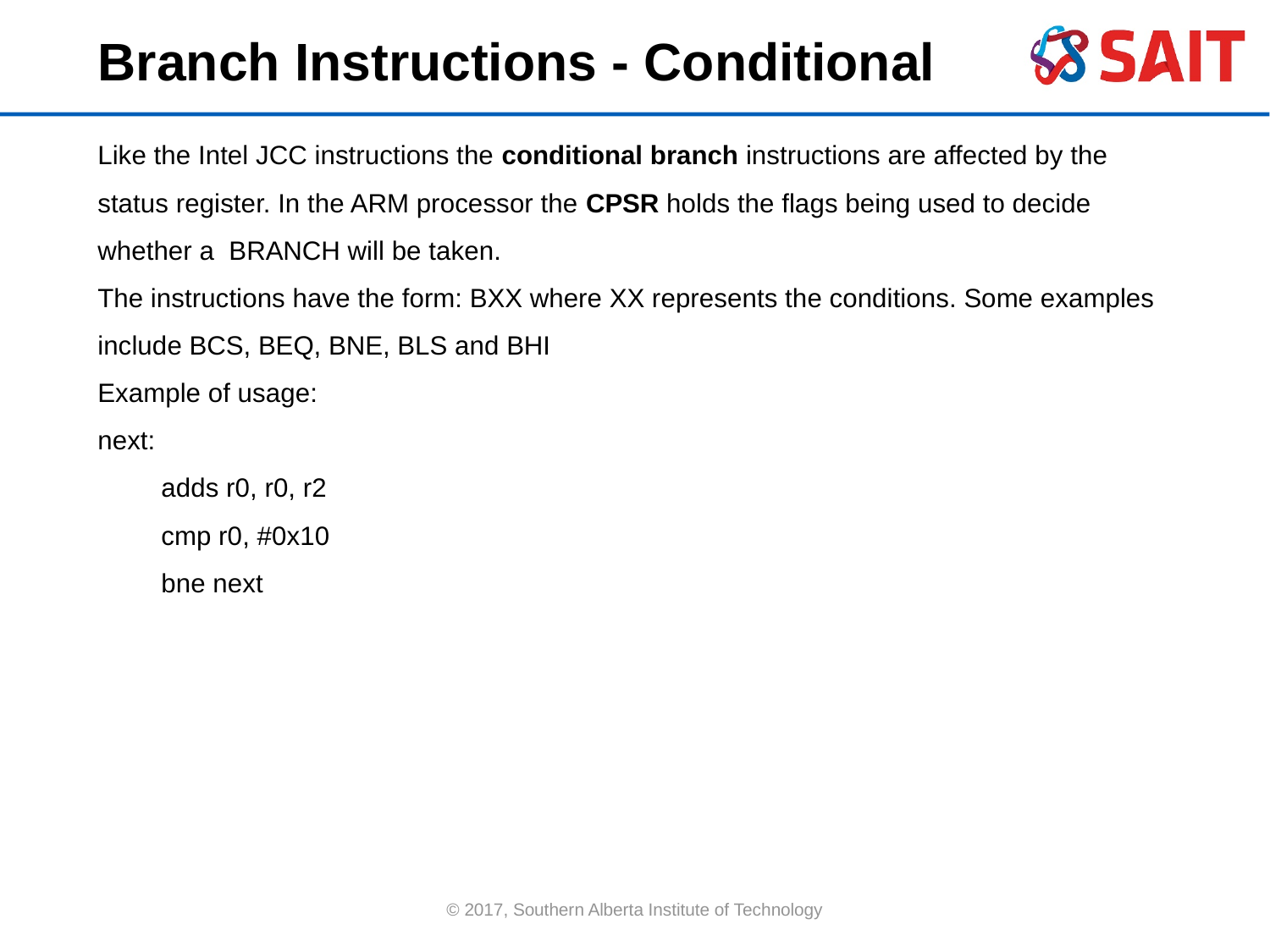

Branch Instructions - Conditional
Like the Intel JCC instructions the conditional branch instructions are affected by the status register. In the ARM processor the CPSR holds the flags being used to decide whether a  BRANCH will be taken.
The instructions have the form: BXX where XX represents the conditions. Some examples include BCS, BEQ, BNE, BLS and BHI
Example of usage:
next:
adds r0, r0, r2
cmp r0, #0x10
bne next